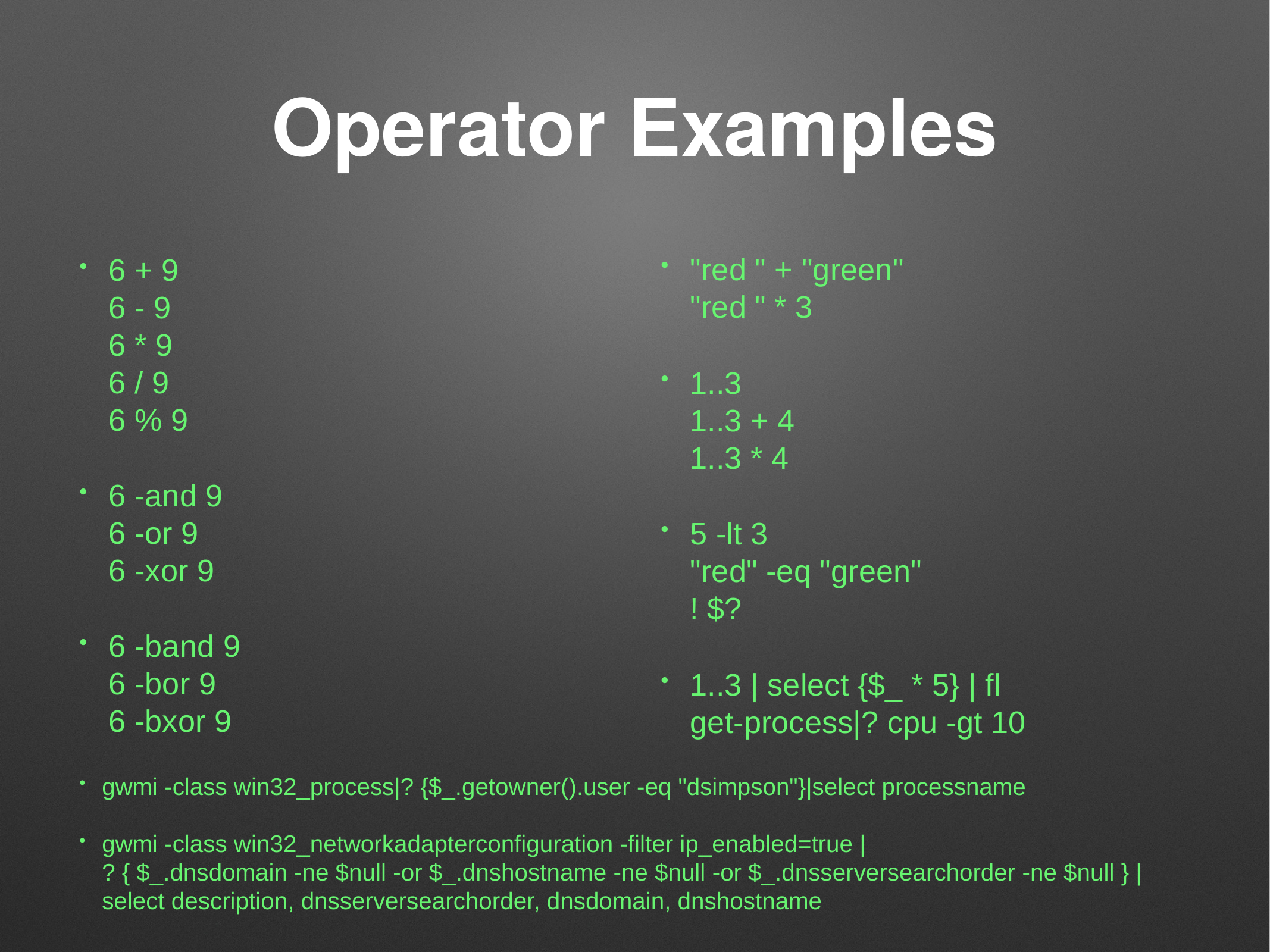

# Operator Examples
6 + 9
6 - 9
6 * 9
6 / 9
6 % 9
6 -and 9
6 -or 9
6 -xor 9
6 -band 9
6 -bor 9
6 -bxor 9
"red " + "green"
"red " * 3
1..3
1..3 + 4
1..3 * 4
5 -lt 3
"red" -eq "green"
! $?
1..3 | select {$_ * 5} | fl
get-process|? cpu -gt 10
gwmi -class win32_process|? {$_.getowner().user -eq "dsimpson"}|select processname
gwmi -class win32_networkadapterconfiguration -filter ip_enabled=true |
? { $_.dnsdomain -ne $null -or $_.dnshostname -ne $null -or $_.dnsserversearchorder -ne $null } |
select description, dnsserversearchorder, dnsdomain, dnshostname